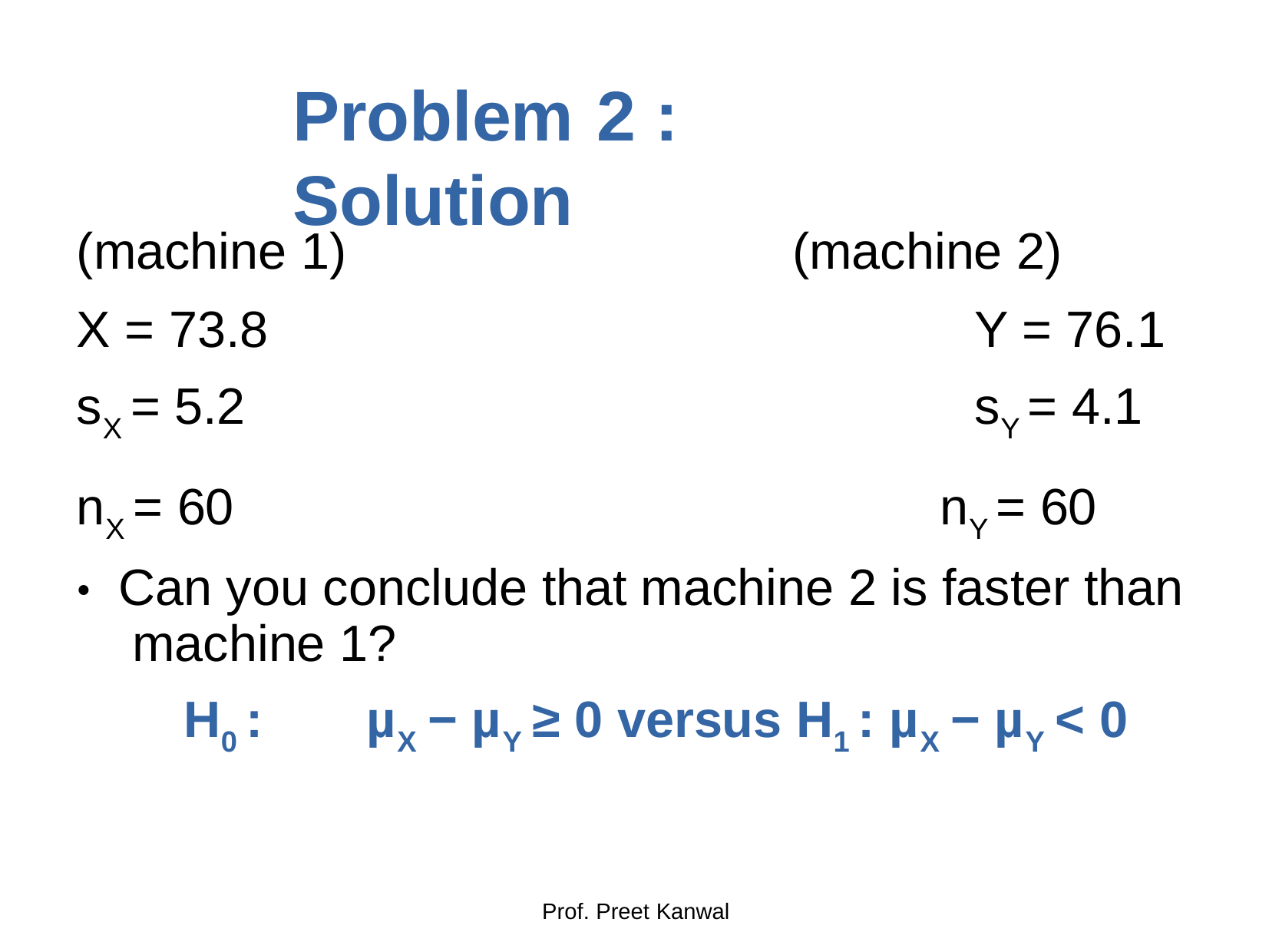

# Problem	2	: Solution
(machine 1)
X = 73.8
sX = 5.2
nX = 60
(machine 2)
Y = 76.1
sY = 4.1
nY = 60
Can you conclude that machine 2 is faster than  machine 1?
H0 :	µX − µY ≥ 0 versus H1 : µX − µY < 0
●
Prof. Preet Kanwal